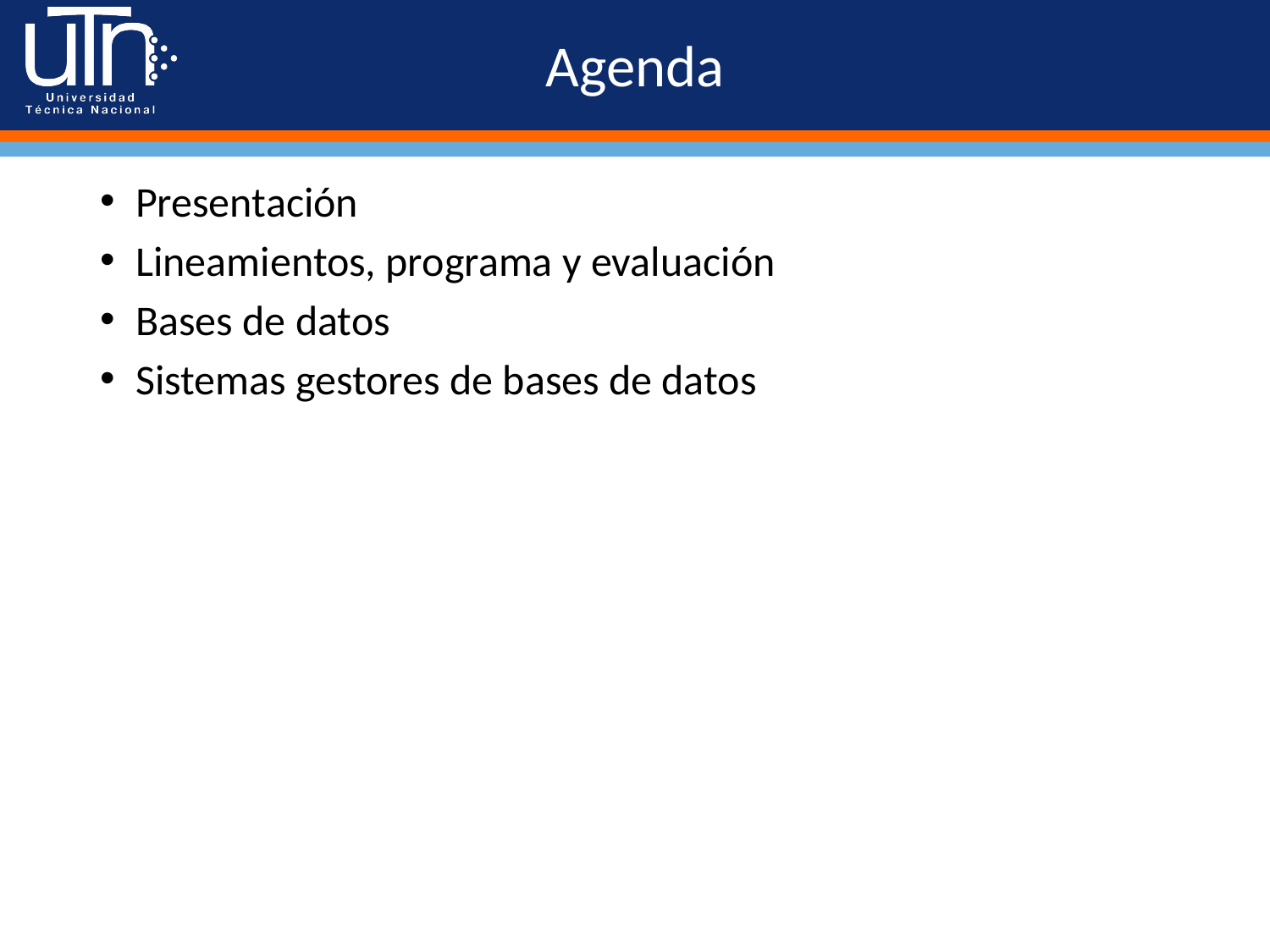

# Agenda
Presentación
Lineamientos, programa y evaluación
Bases de datos
Sistemas gestores de bases de datos